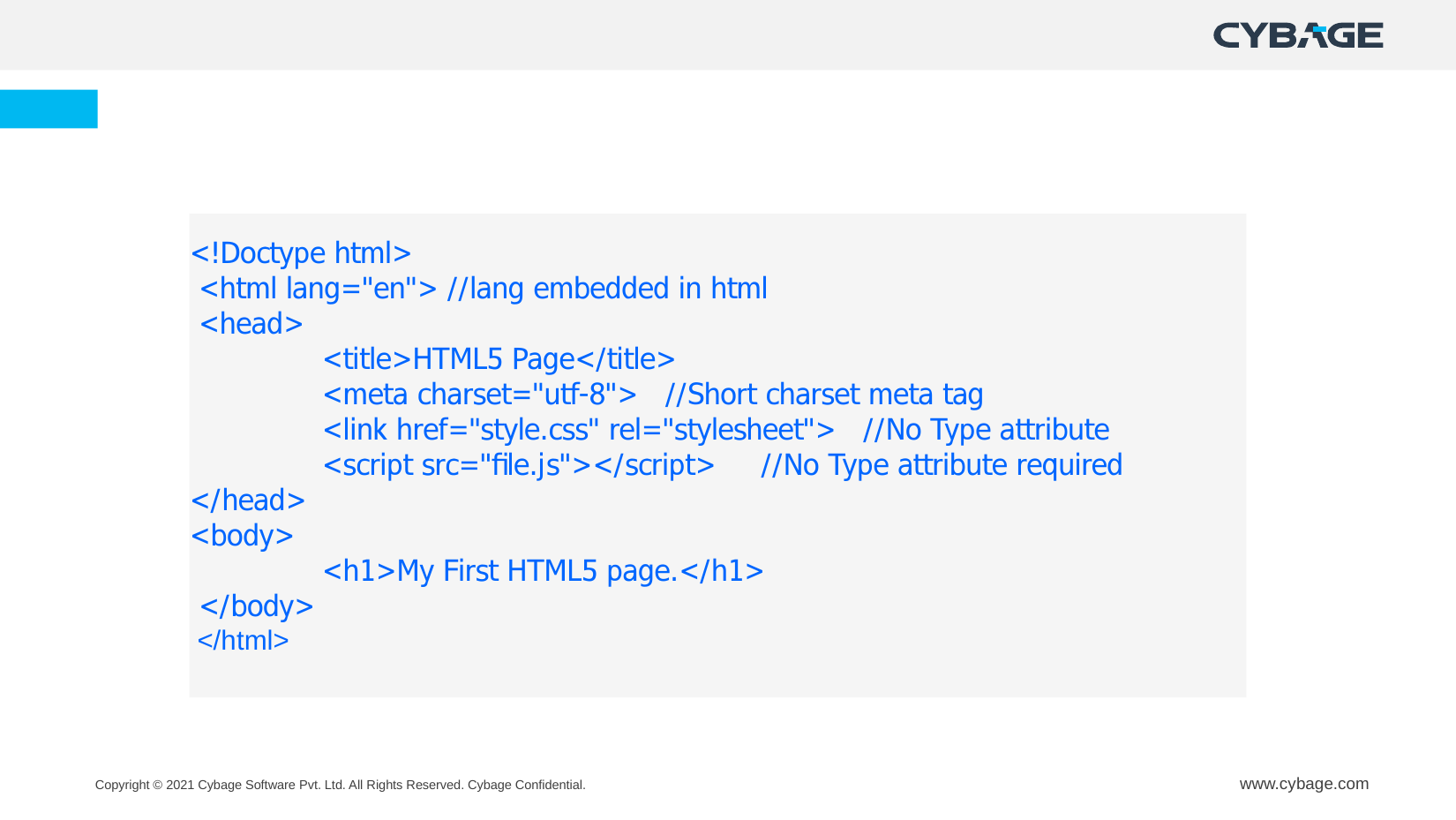

#
<!Doctype html>
 <html lang="en"> //lang embedded in html
 <head>
 	<title>HTML5 Page</title>
 	<meta charset="utf-8">   //Short charset meta tag
 	<link href="style.css" rel="stylesheet">   //No Type attribute
	<script src="file.js"></script>     //No Type attribute required
</head>
<body>
 	<h1>My First HTML5 page.</h1>
 </body>
 </html>